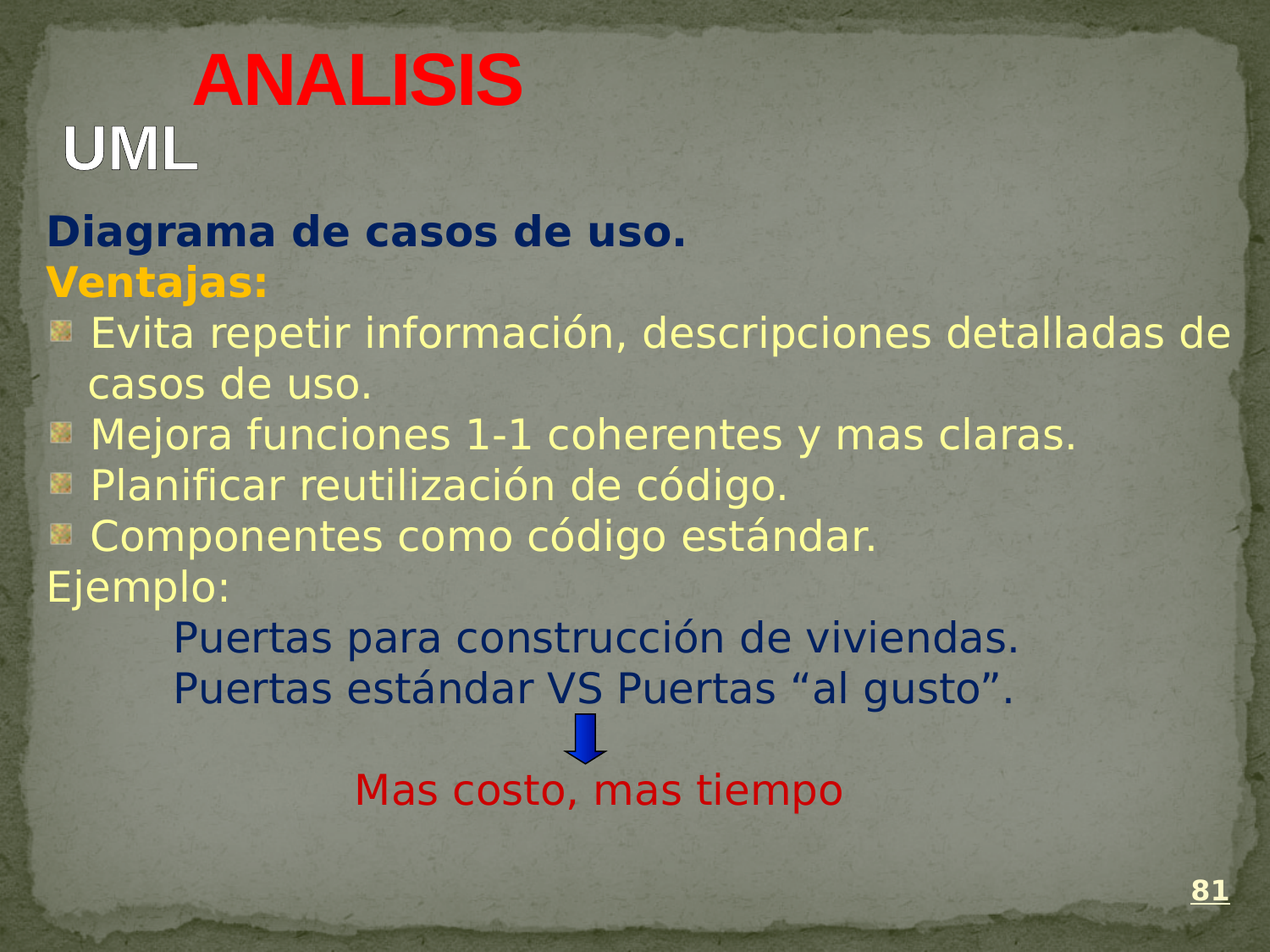

ANALISIS
UML
Diagrama de casos de uso.
Ventajas:
 Evita repetir información, descripciones detalladas de
   casos de uso.
 Mejora funciones 1-1 coherentes y mas claras.
 Planificar reutilización de código.
 Componentes como código estándar.
Ejemplo:
	Puertas para construcción de viviendas.
	Puertas estándar VS Puertas “al gusto”.

		    Mas costo, mas tiempo

81